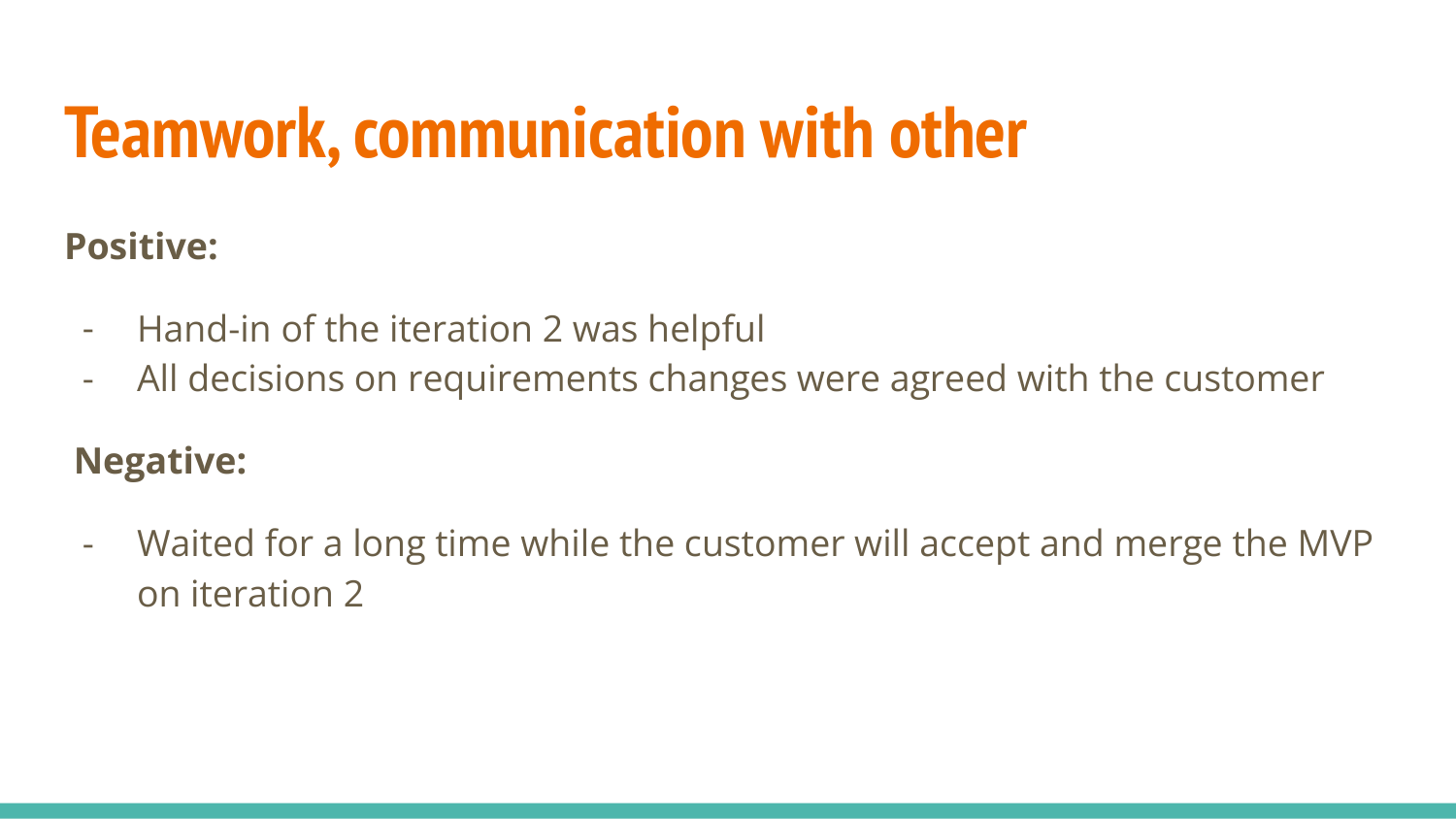

# Teamwork, communication with other
Positive:
Hand-in of the iteration 2 was helpful
All decisions on requirements changes were agreed with the customer
 Negative:
Waited for a long time while the customer will accept and merge the MVP on iteration 2